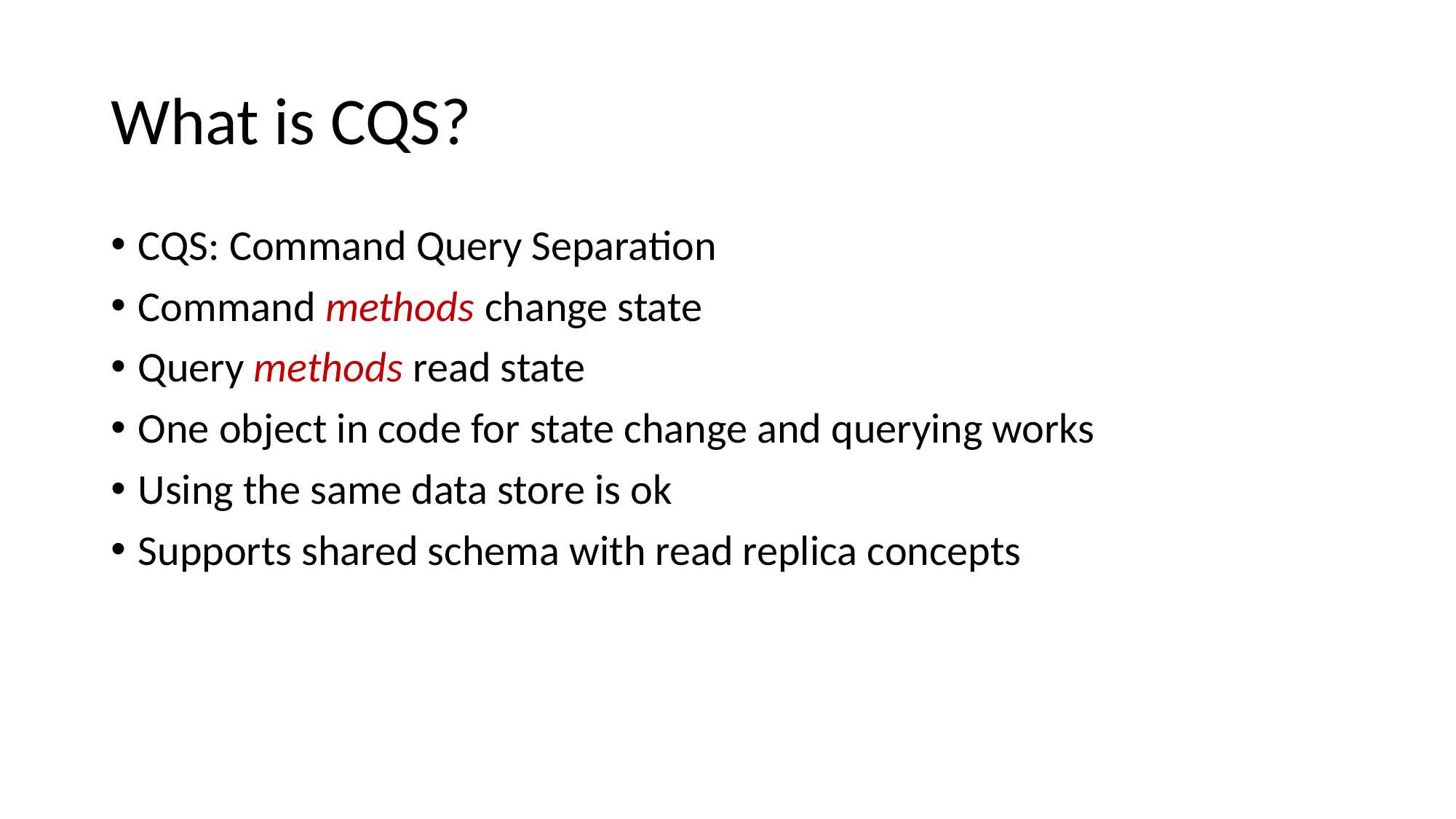

# What is CQS?
CQS: Command Query Separation
Command methods change state
Query methods read state
One object in code for state change and querying works
Using the same data store is ok
Supports shared schema with read replica concepts